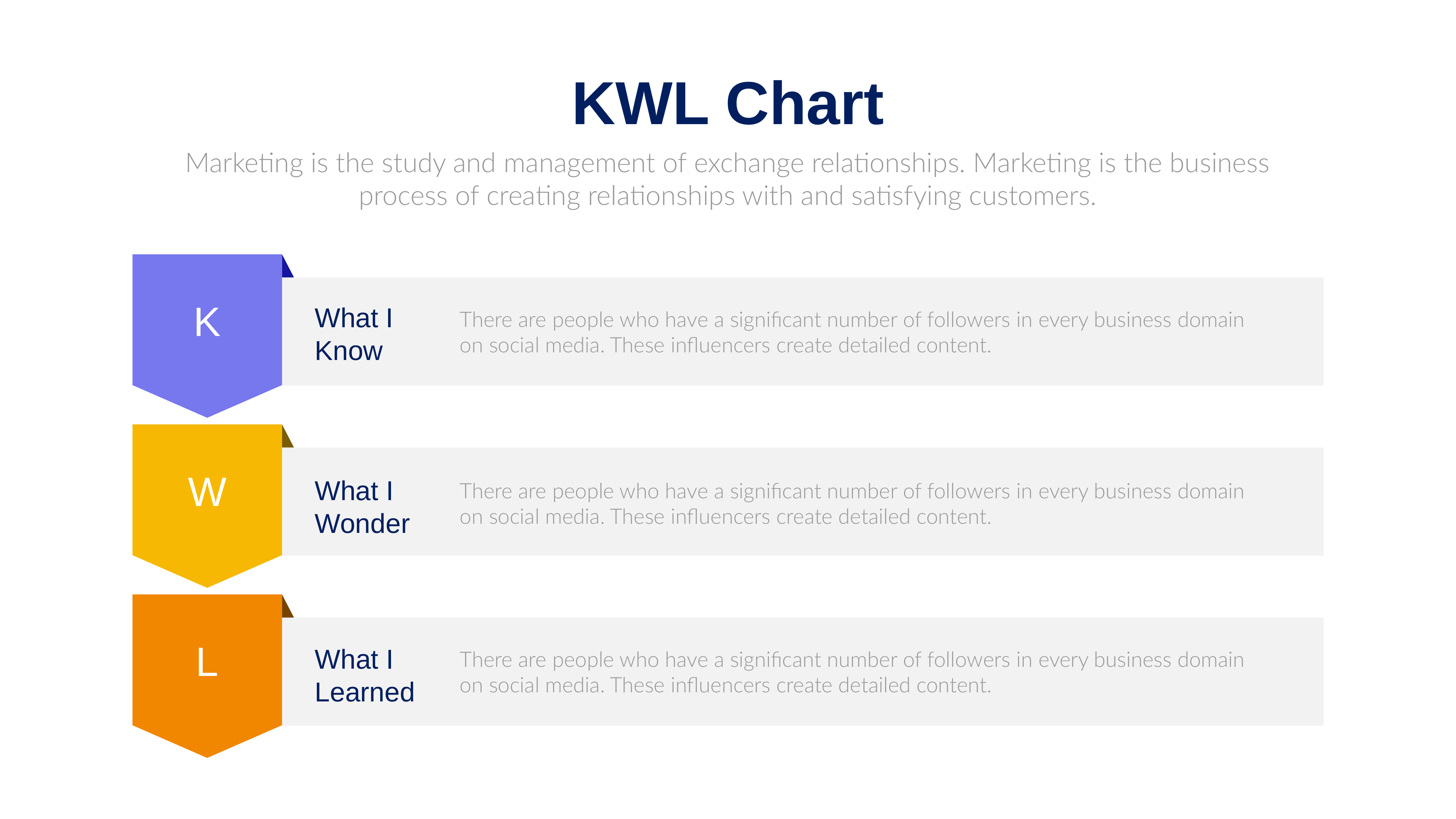

KWL Chart
Marketing is the study and management of exchange relationships. Marketing is the business process of creating relationships with and satisfying customers.
K

What I Know
There are people who have a significant number of followers in every business domain on social media. These influencers create detailed content.
W

What I Wonder
There are people who have a significant number of followers in every business domain on social media. These influencers create detailed content.
L

What I Learned
There are people who have a significant number of followers in every business domain on social media. These influencers create detailed content.